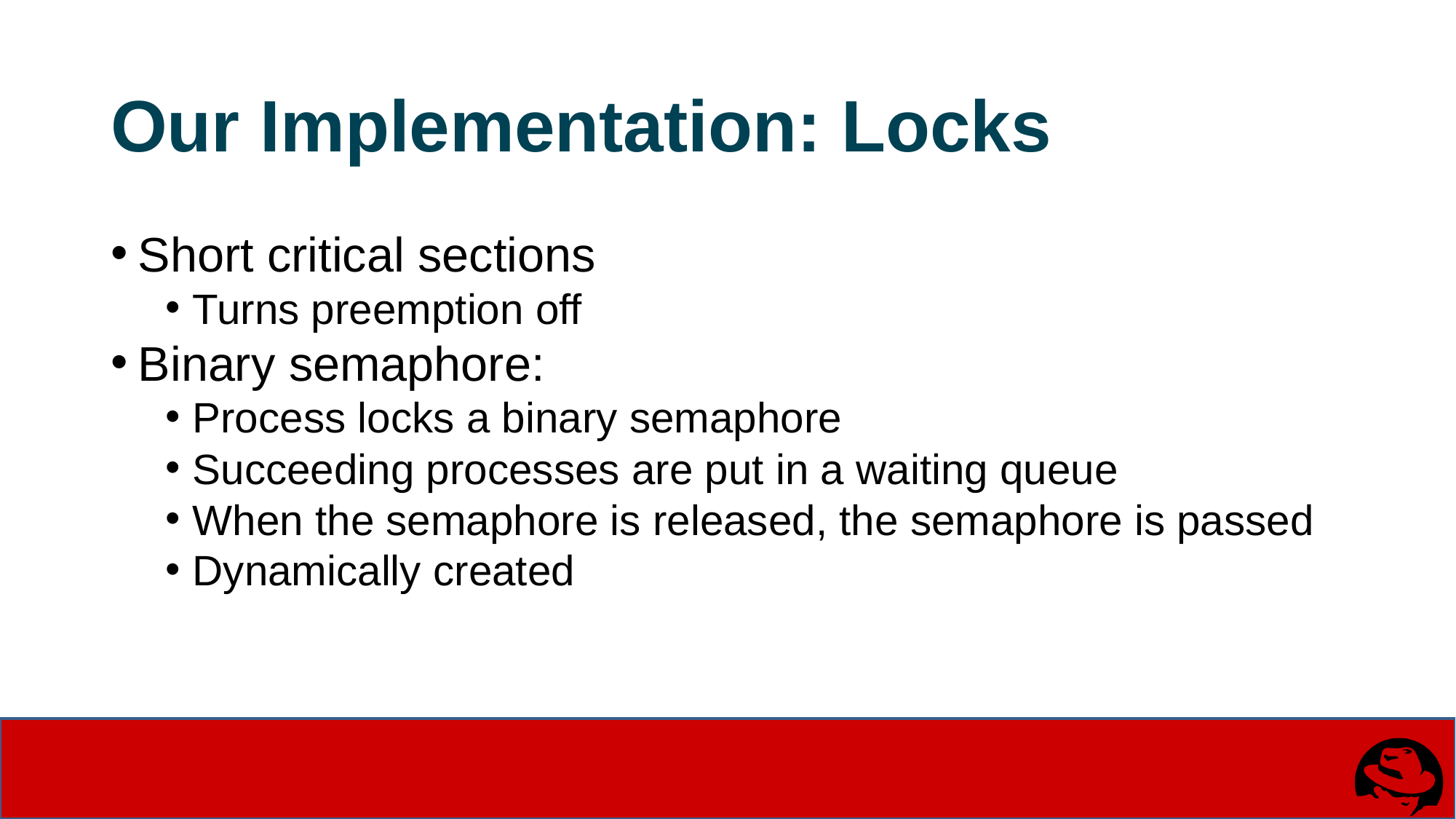

Our Implementation: Locks
Short critical sections
Turns preemption off
Binary semaphore:
Process locks a binary semaphore
Succeeding processes are put in a waiting queue
When the semaphore is released, the semaphore is passed
Dynamically created